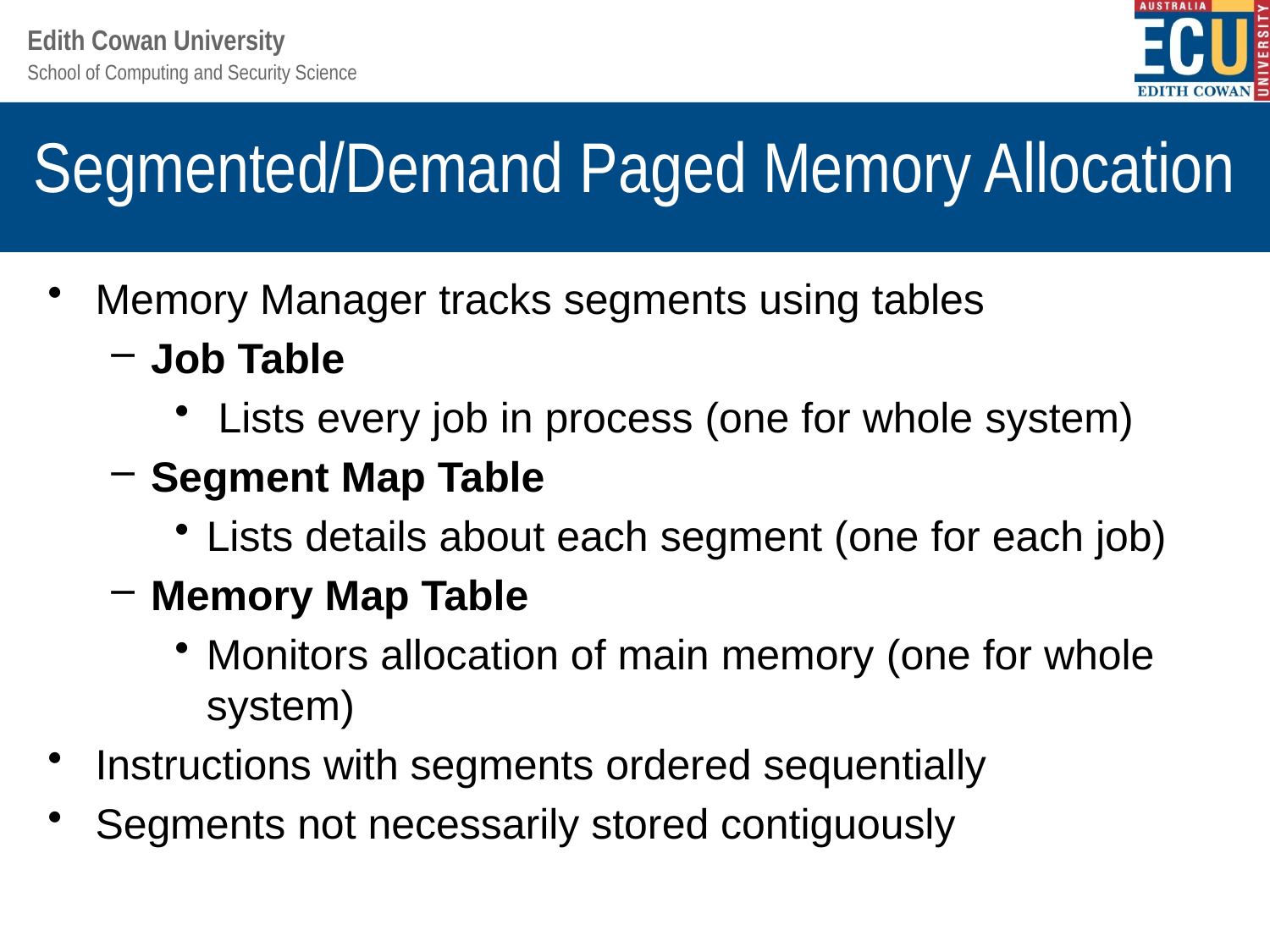

# Segmented/Demand Paged Memory Allocation
Memory Manager tracks segments using tables
Job Table
 Lists every job in process (one for whole system)
Segment Map Table
Lists details about each segment (one for each job)
Memory Map Table
Monitors allocation of main memory (one for whole system)
Instructions with segments ordered sequentially
Segments not necessarily stored contiguously